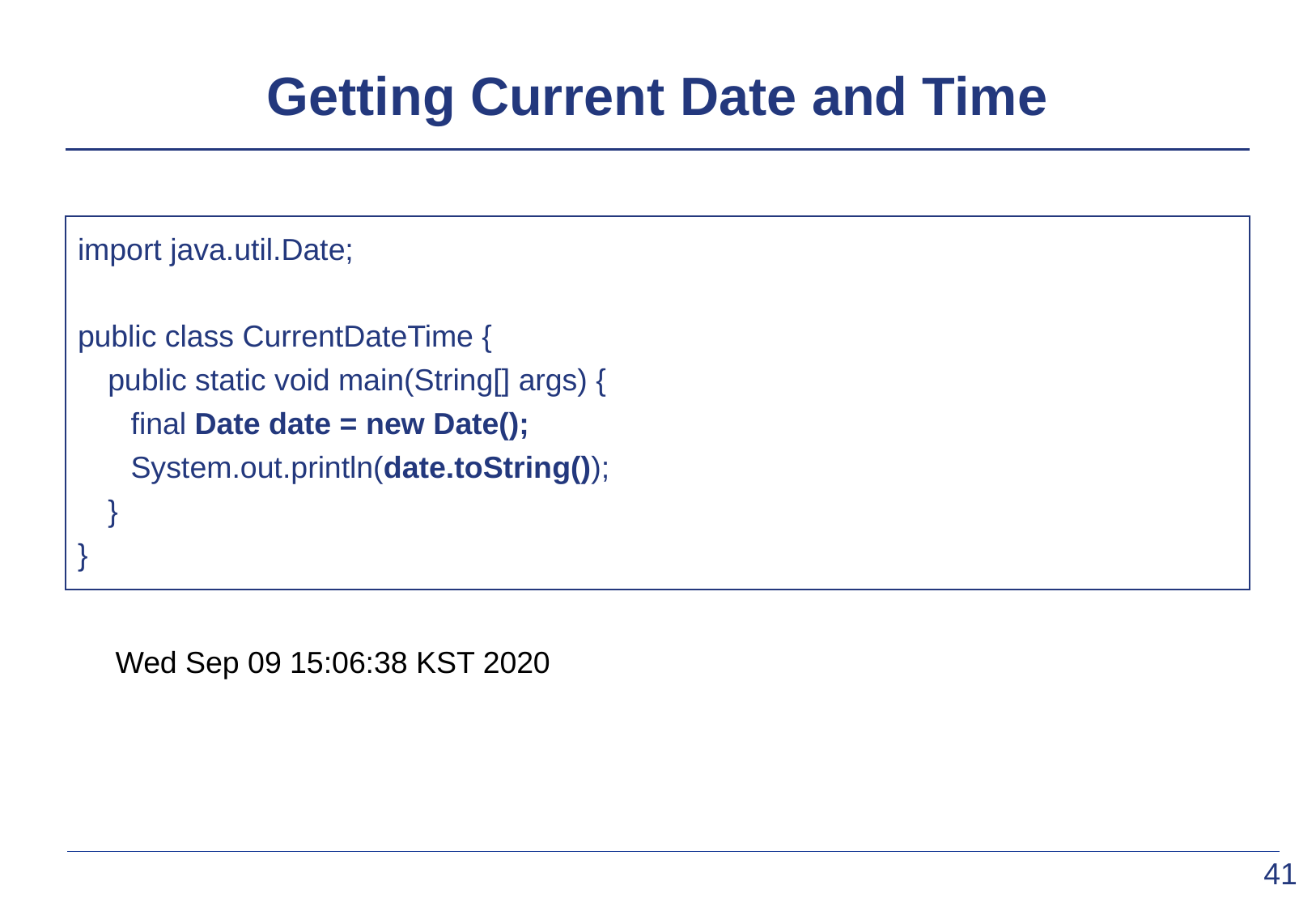

# Getting Current Date and Time
import java.util.Date;

public class CurrentDateTime {
	public static void main(String[] args) {
		final Date date = new Date();
		System.out.println(date.toString());
	}
}
Wed Sep 09 15:06:38 KST 2020